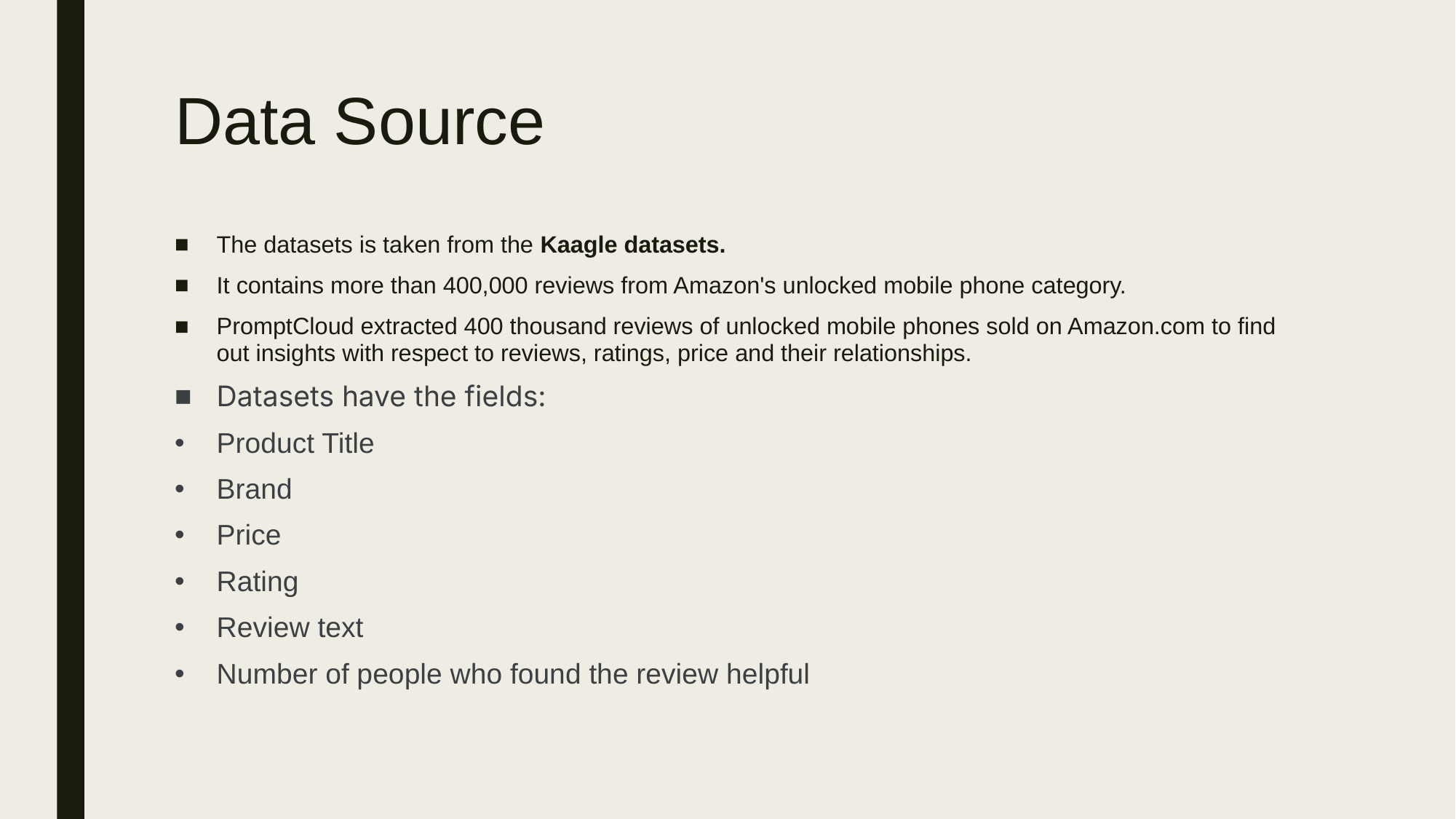

# Data Source
The datasets is taken from the Kaagle datasets.
It contains more than 400,000 reviews from Amazon's unlocked mobile phone category.
PromptCloud extracted 400 thousand reviews of unlocked mobile phones sold on Amazon.com to find out insights with respect to reviews, ratings, price and their relationships.
Datasets have the fields:
Product Title
Brand
Price
Rating
Review text
Number of people who found the review helpful